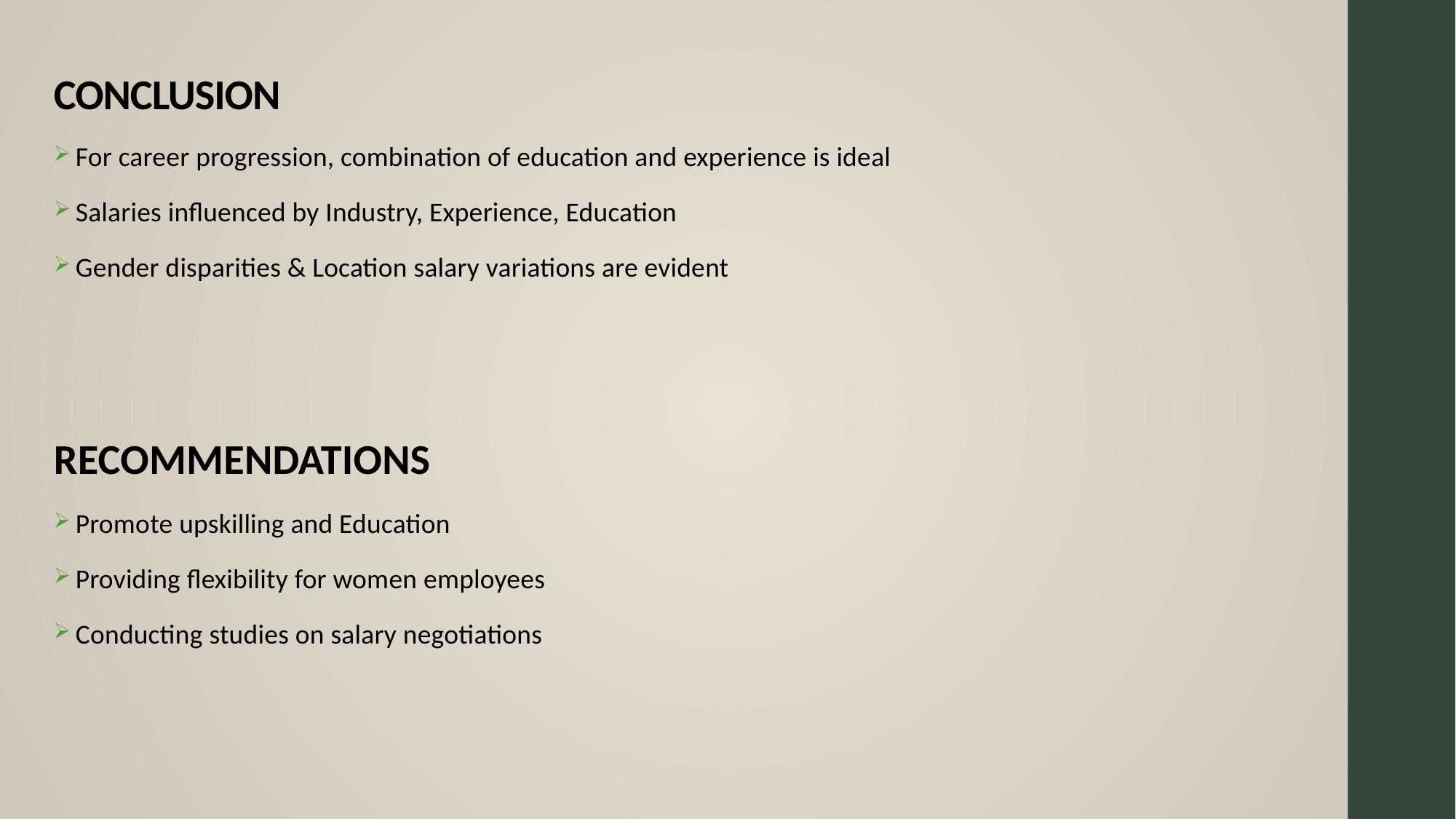

# CONCLUSION
For career progression, combination of education and experience is ideal
Salaries influenced by Industry, Experience, Education
Gender disparities & Location salary variations are evident

RECOMMENDATIONS
Promote upskilling and Education
Providing flexibility for women employees
Conducting studies on salary negotiations